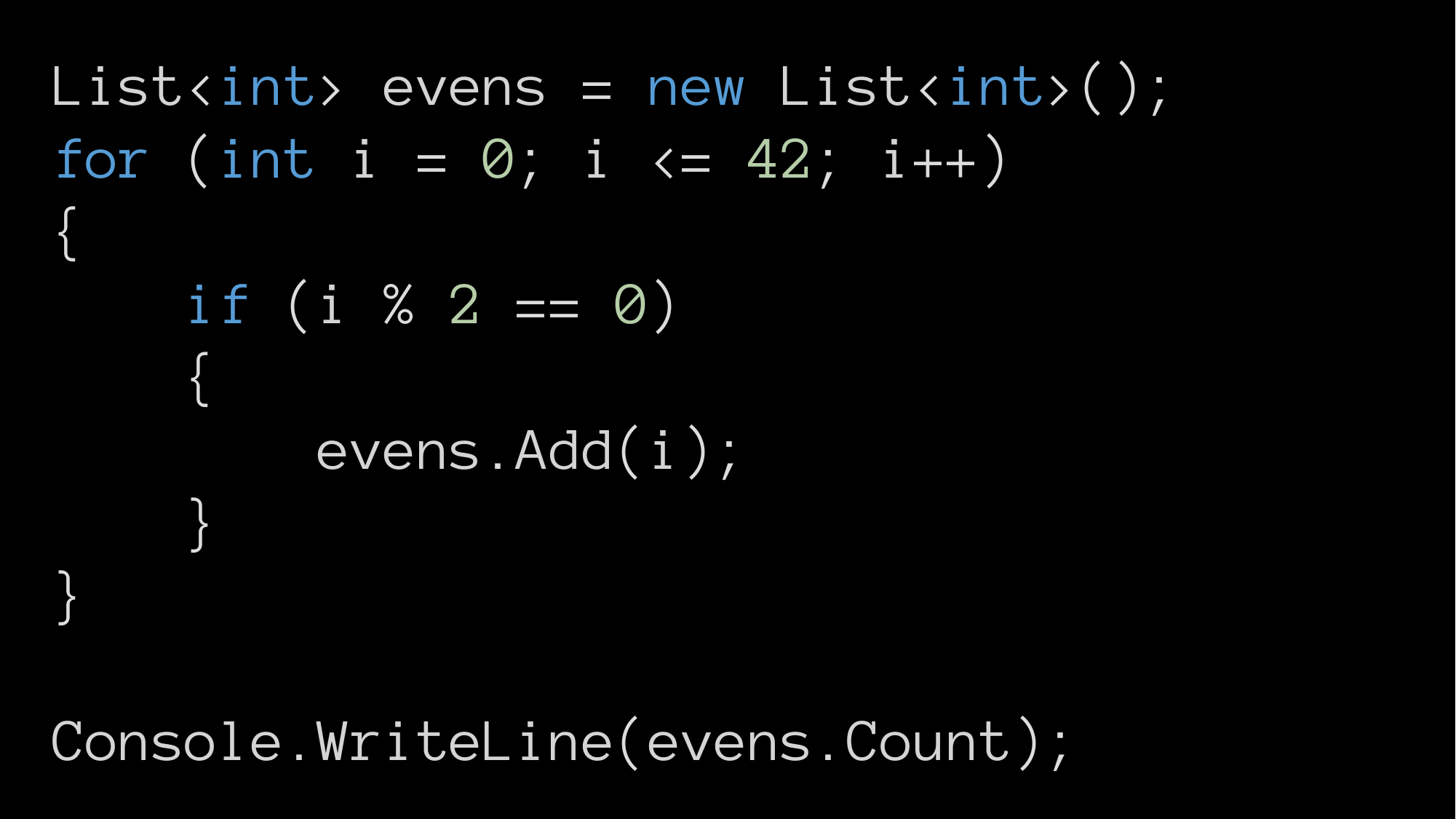

List<int> evens = new List<int>();
for (int i = 0; i <= 42; i++)
{
    if (i % 2 == 0)
    {
        evens.Add(i);
    }
}
Console.WriteLine(evens.Count);